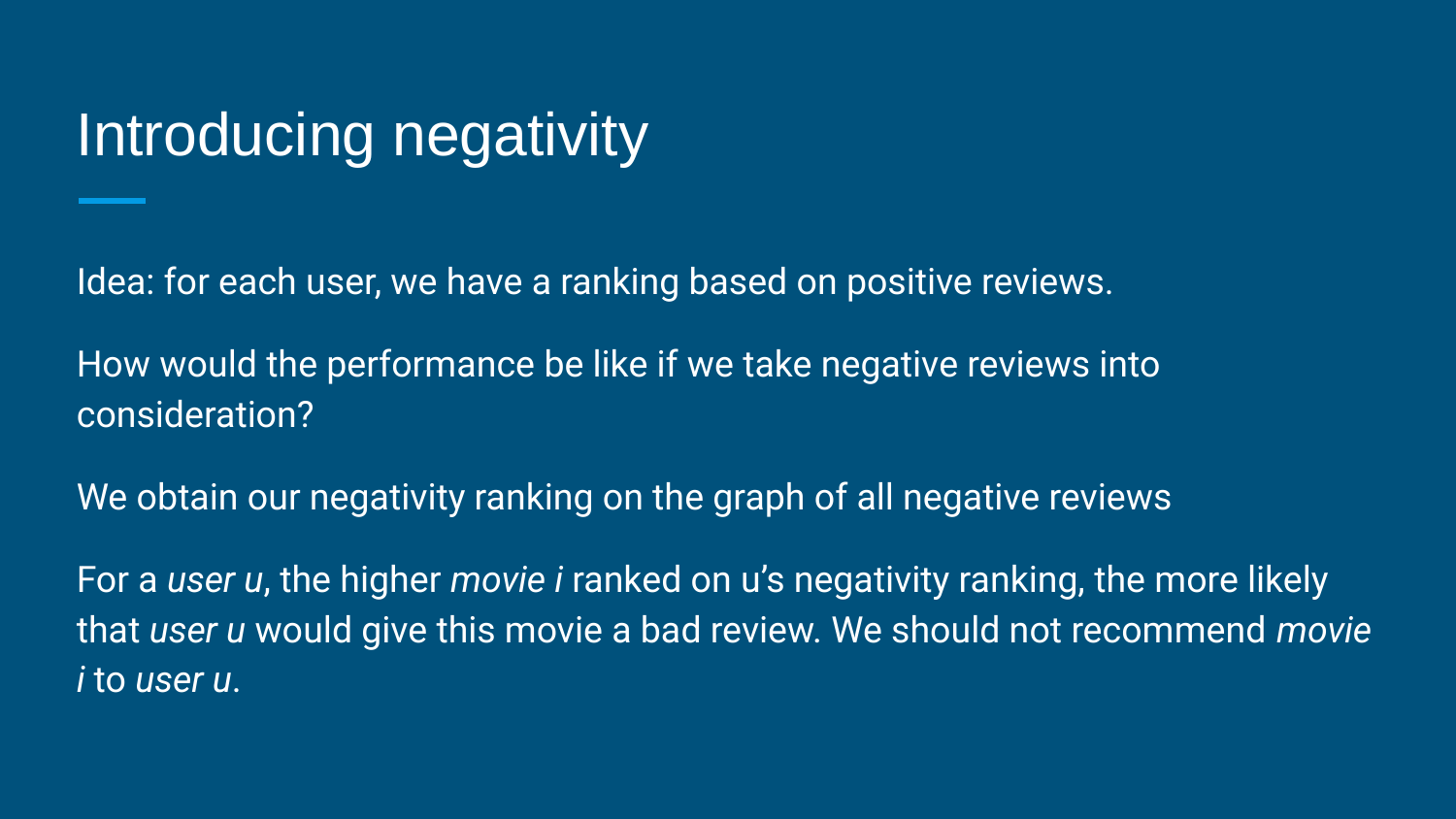

# Introducing negativity
Idea: for each user, we have a ranking based on positive reviews.
How would the performance be like if we take negative reviews into consideration?
We obtain our negativity ranking on the graph of all negative reviews
For a user u, the higher movie i ranked on u’s negativity ranking, the more likely that user u would give this movie a bad review. We should not recommend movie i to user u.